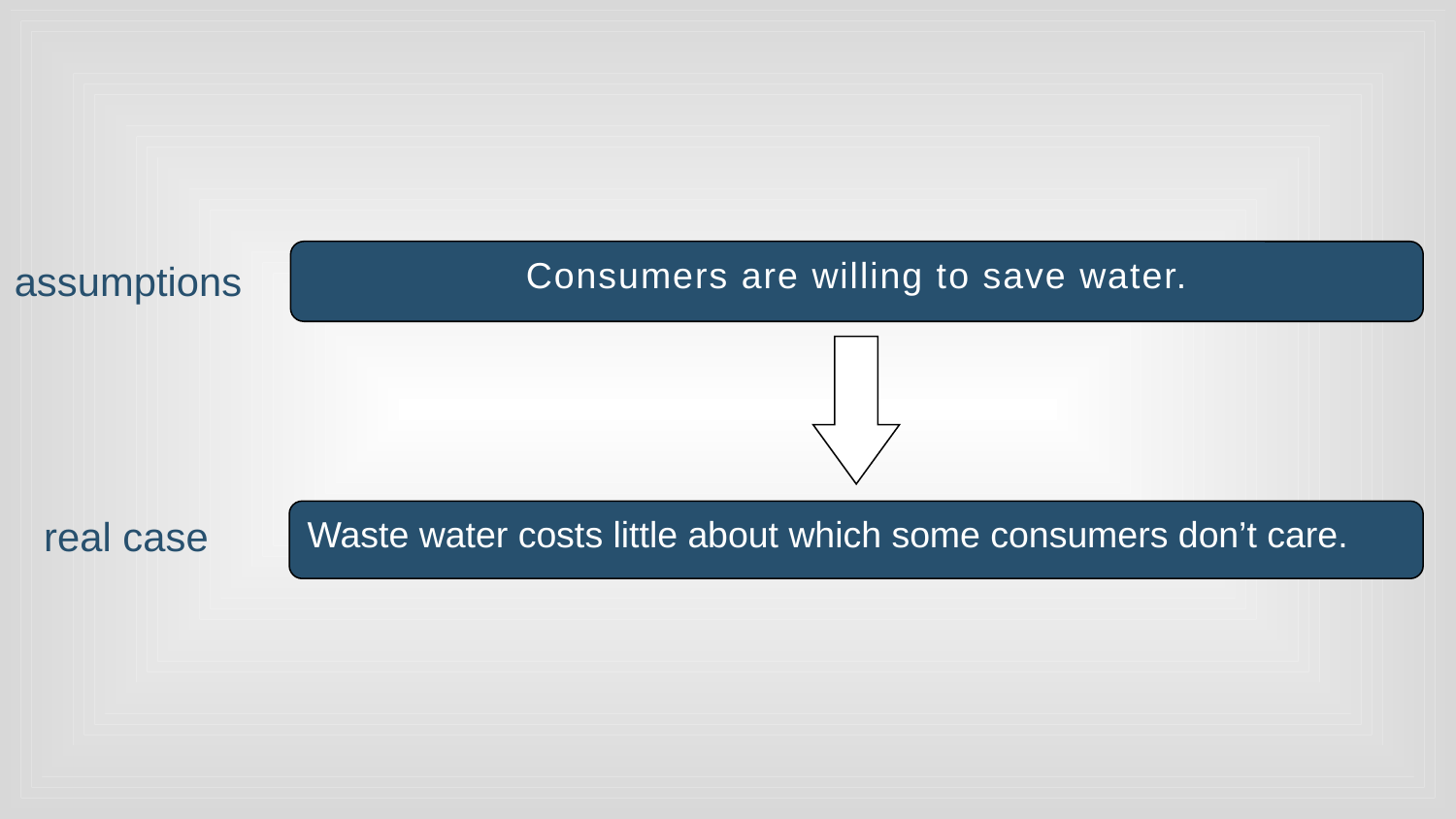

Consumers are willing to save water.
# assumptions

Waste water costs little about which some consumers don’t care.
real case